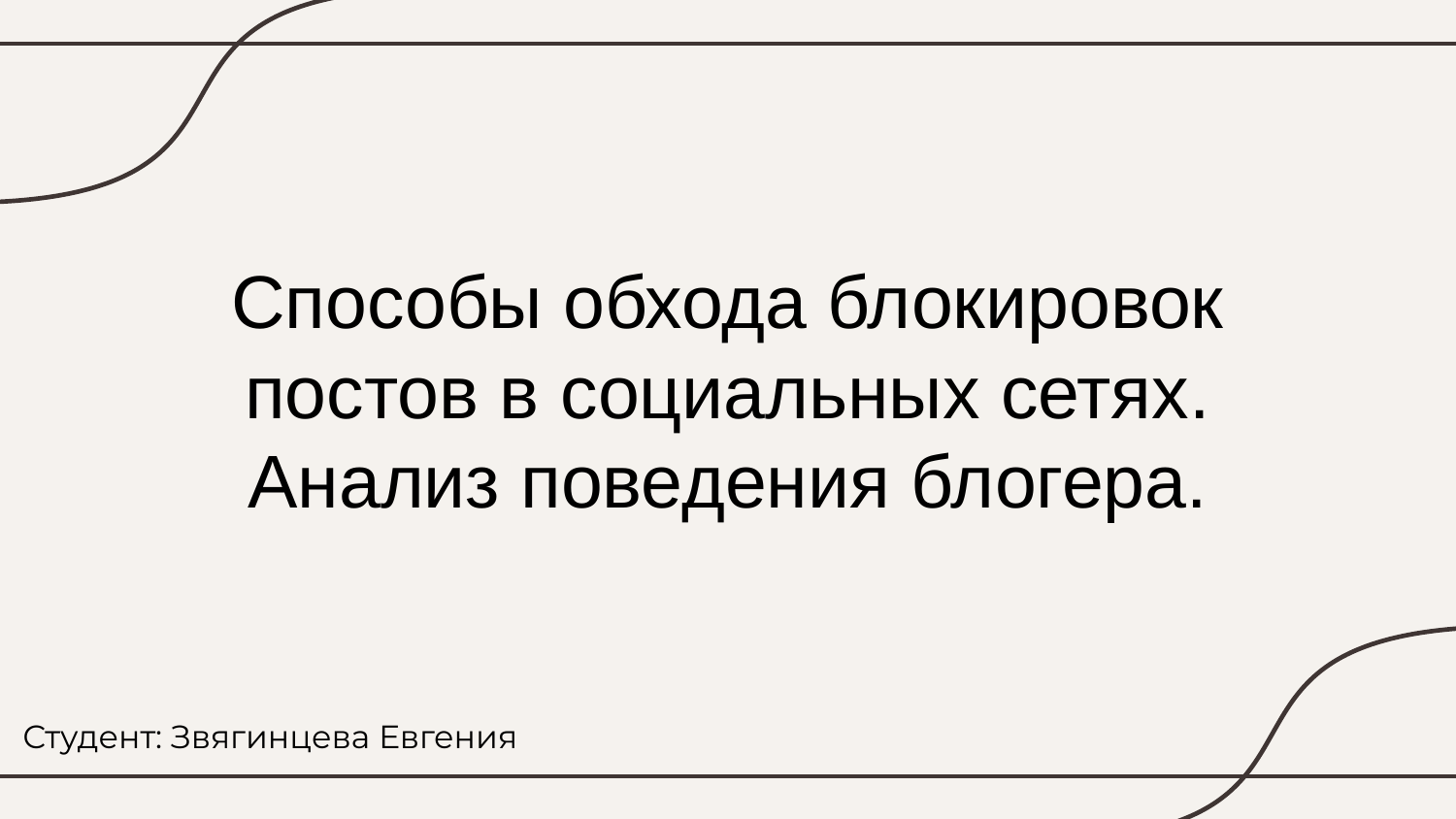

# Способы обхода блокировок постов в социальных сетях. Анализ поведения блогера.
Студент: Звягинцева Евгения